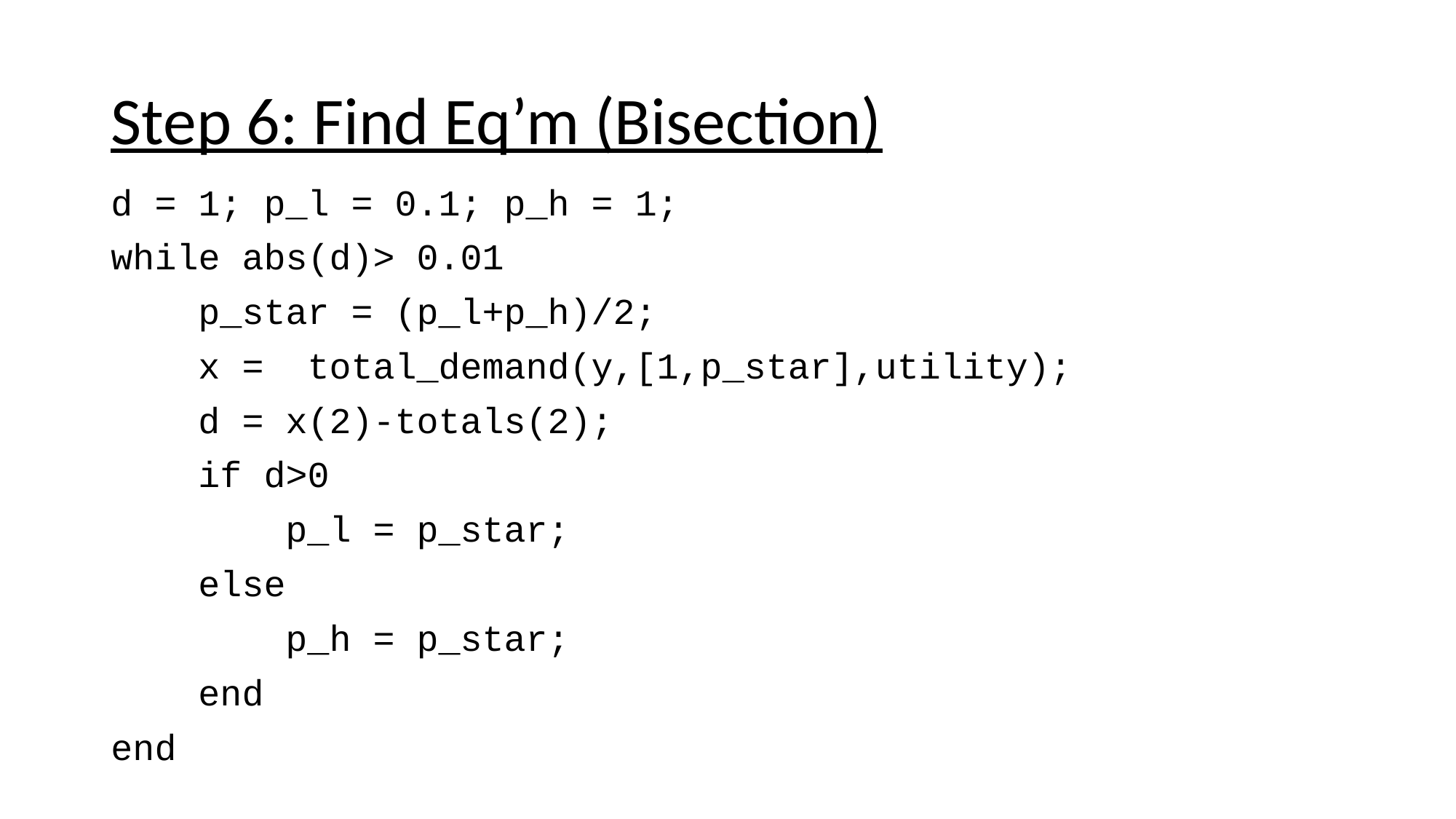

# Step 6: Find Eq’m (Bisection)
d = 1; p_l = 0.1; p_h = 1;
while abs(d)> 0.01
    p_star = (p_l+p_h)/2;
    x =  total_demand(y,[1,p_star],utility);
    d = x(2)-totals(2);
    if d>0
        p_l = p_star;
    else
        p_h = p_star;
    end
end